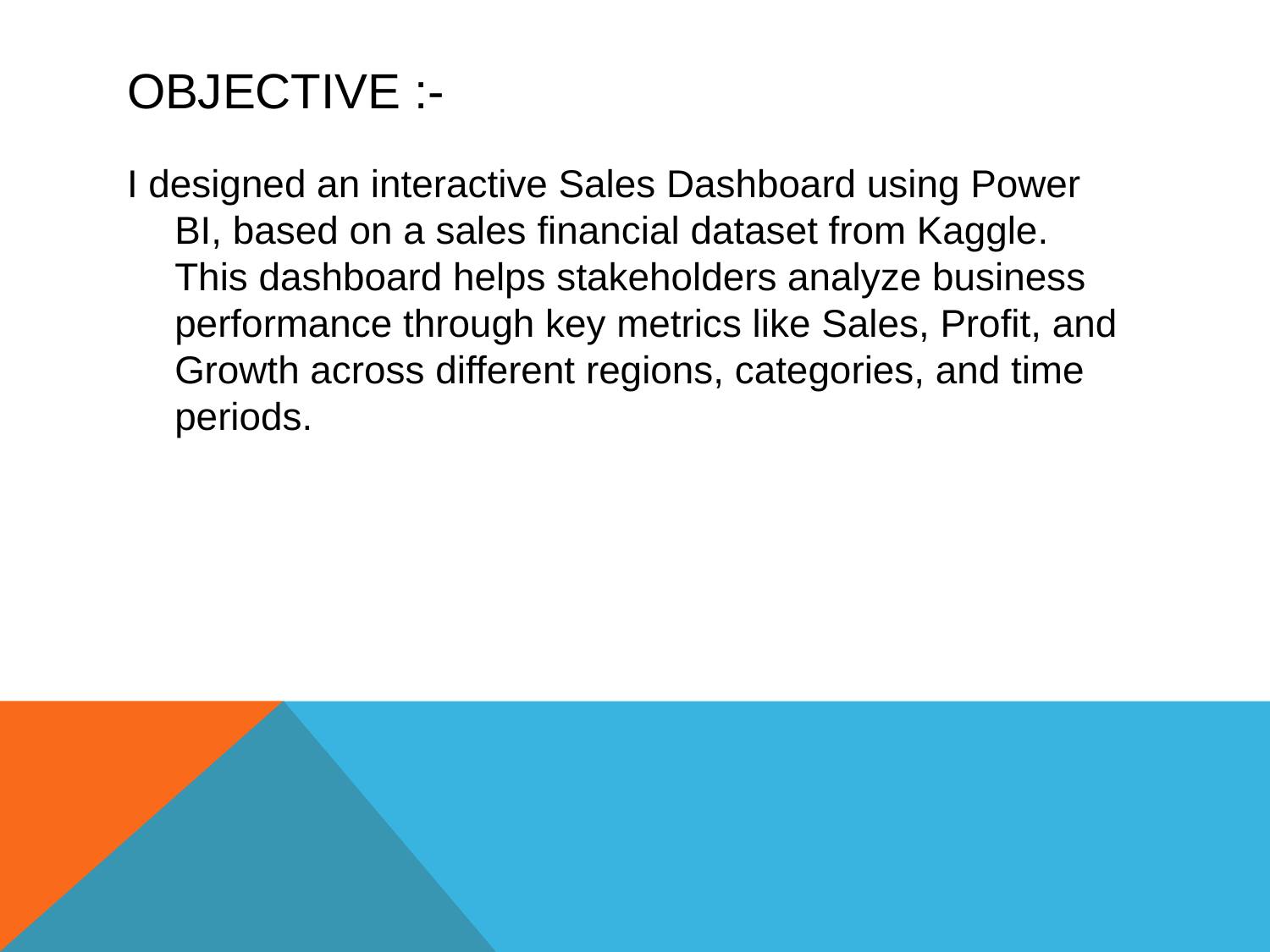

# Objective :-
I designed an interactive Sales Dashboard using Power BI, based on a sales financial dataset from Kaggle. This dashboard helps stakeholders analyze business performance through key metrics like Sales, Profit, and Growth across different regions, categories, and time periods.